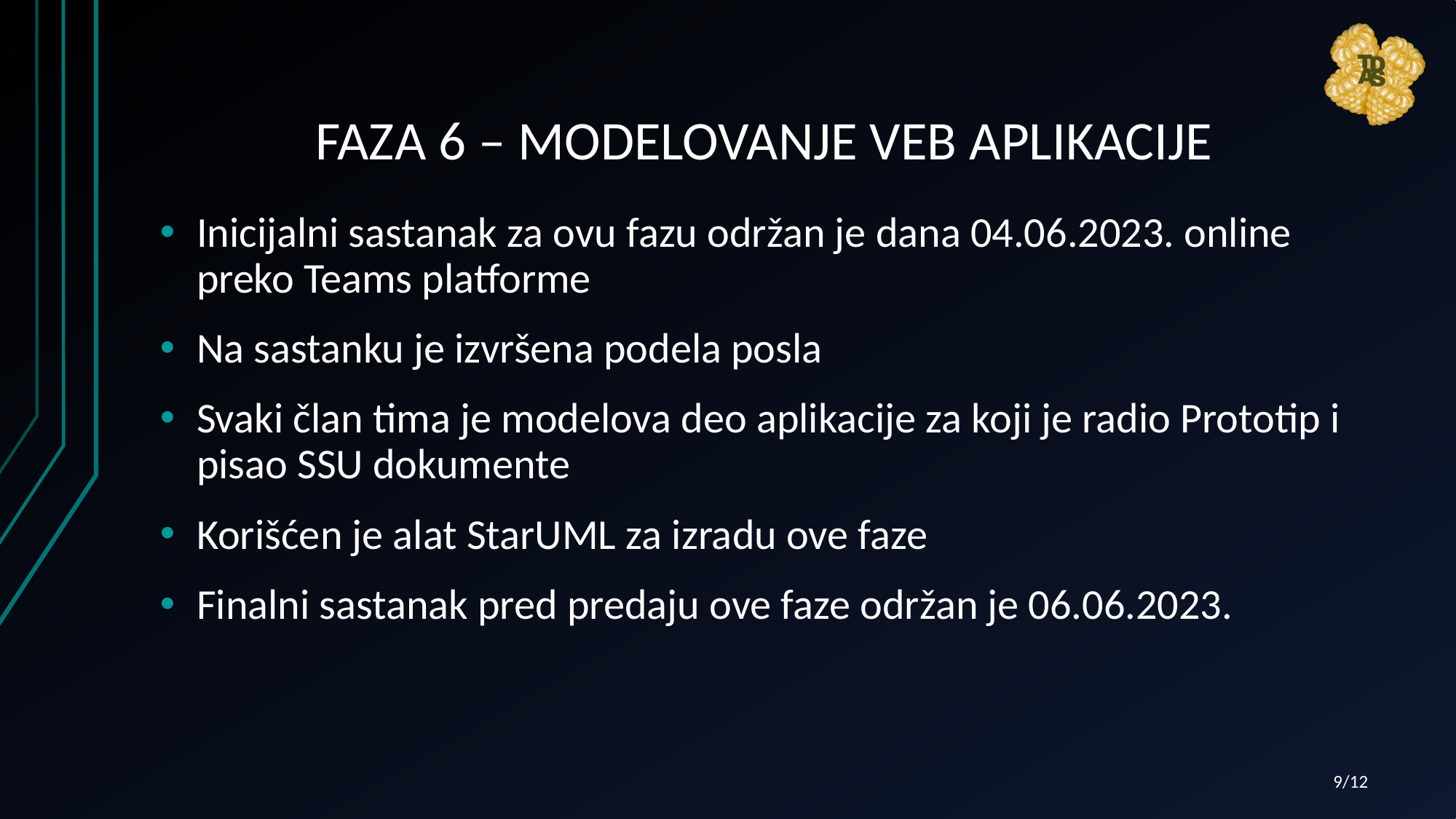

# FAZA 6 – MODELOVANJE VEB APLIKACIJE
Inicijalni sastanak za ovu fazu održan je dana 04.06.2023. online preko Teams platforme
Na sastanku je izvršena podela posla
Svaki član tima je modelova deo aplikacije za koji je radio Prototip i pisao SSU dokumente
Korišćen je alat StarUML za izradu ove faze
Finalni sastanak pred predaju ove faze održan je 06.06.2023.
9/12